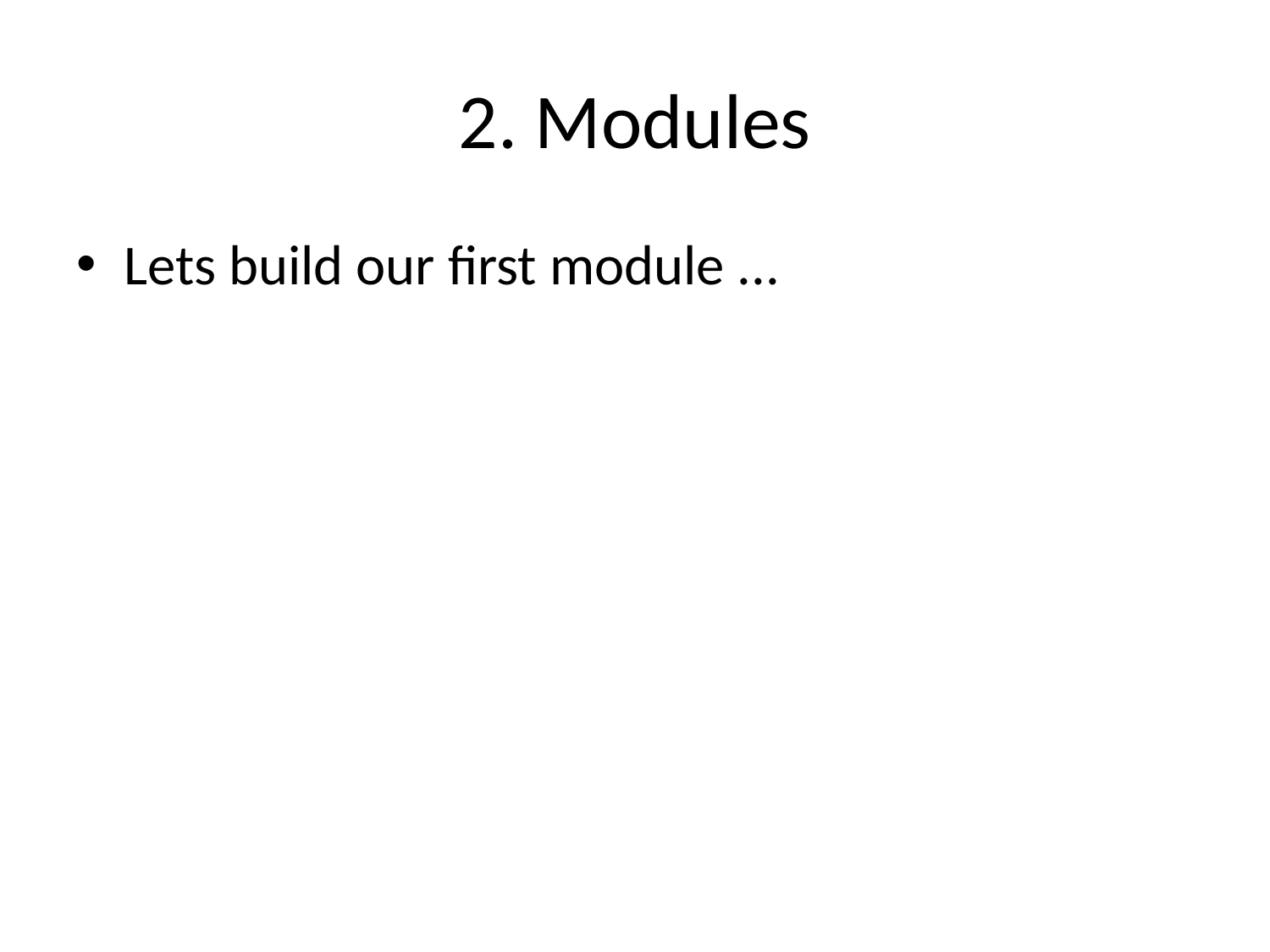

# 2. Modules
Lets build our first module ...